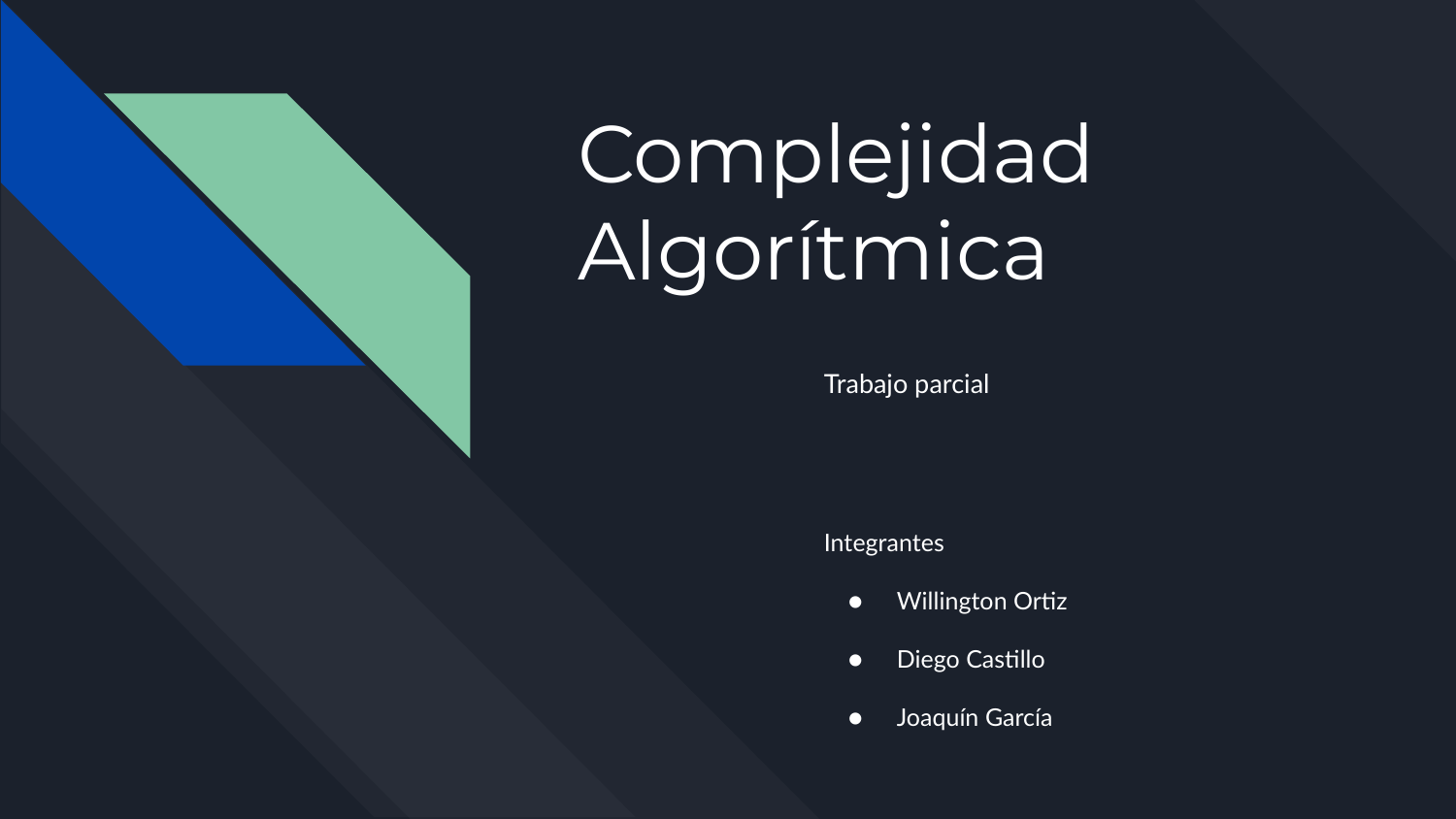

# Complejidad Algorítmica
Trabajo parcial
Integrantes

Willington Ortiz

Diego Castillo

Joaquín García